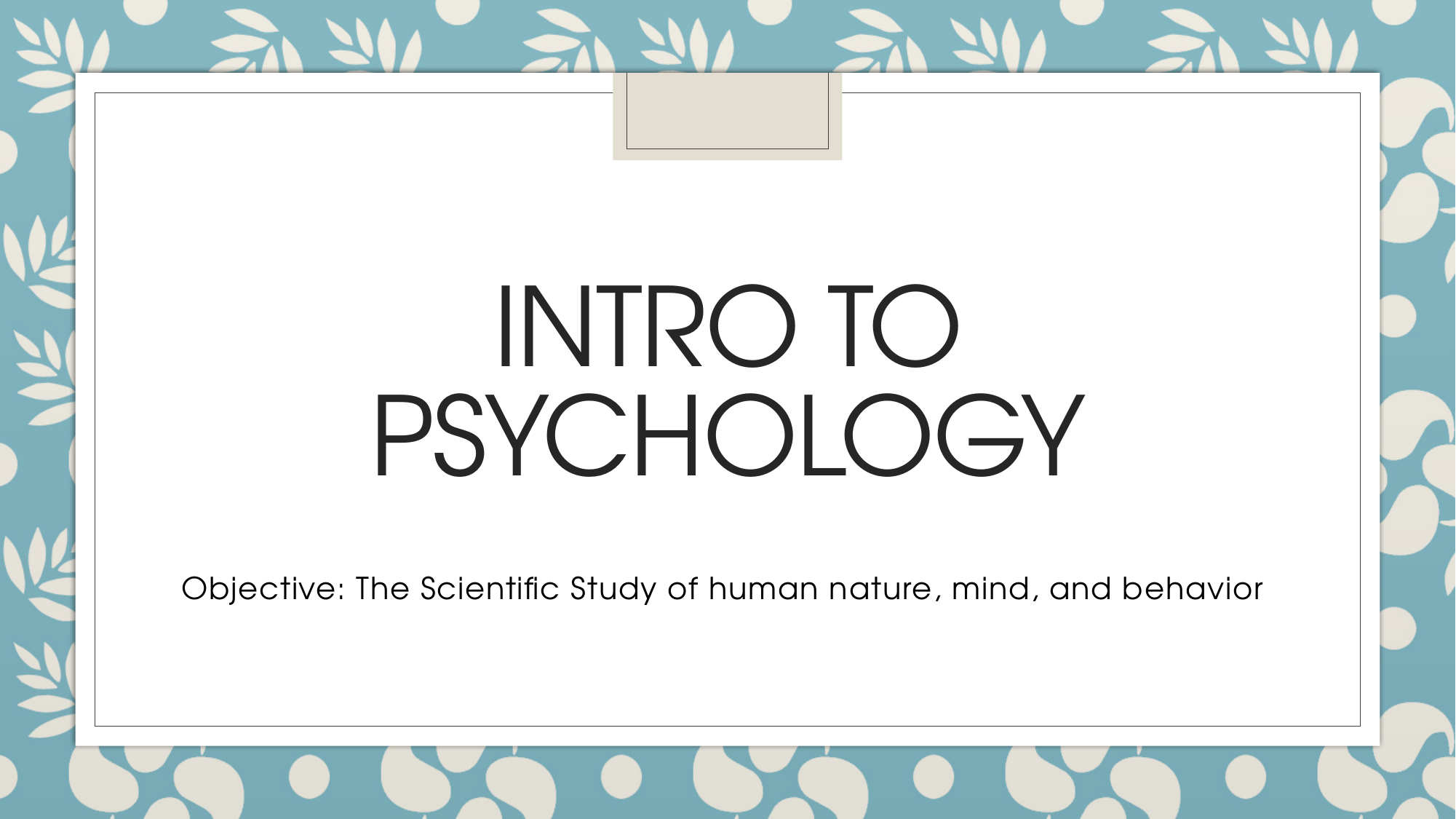

# Intro to Psychology
Objective: The Scientific Study of human nature, mind, and behavior